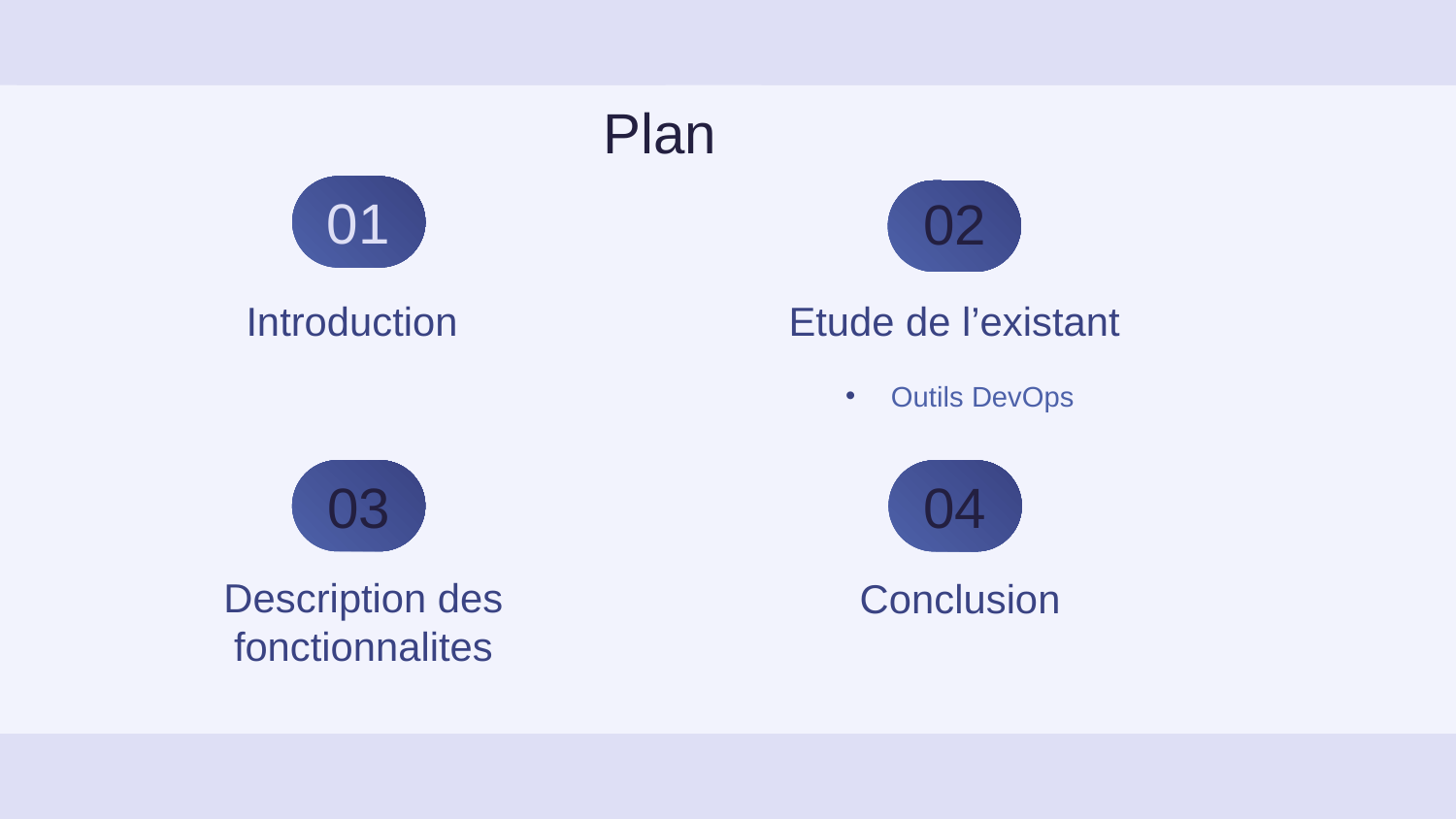

Plan

01
02
Introduction
Etude de l’existant
Outils DevOps

03
04
Conclusion
Description des fonctionnalites